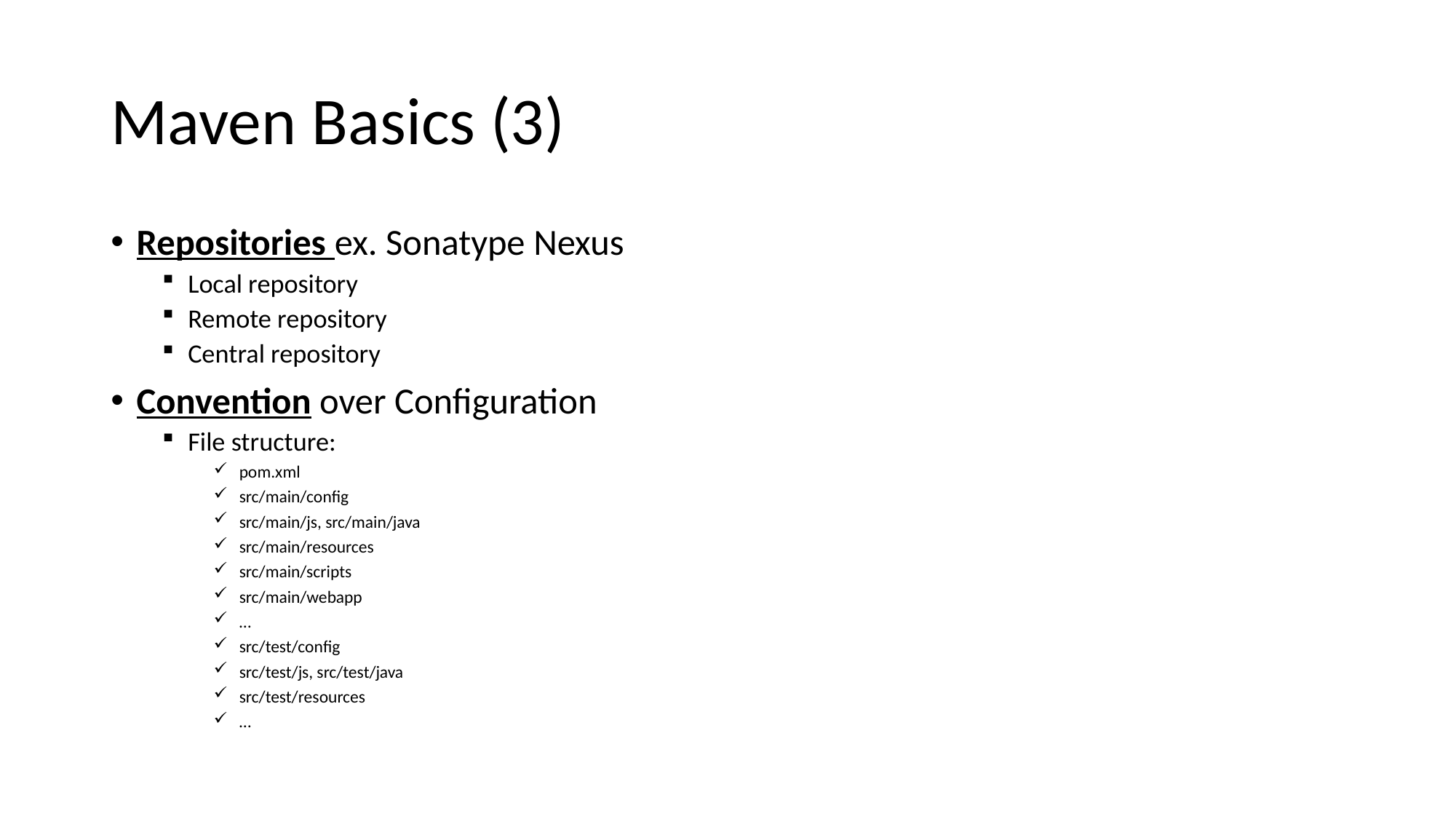

# Maven Basics (3)
Repositories ex. Sonatype Nexus
Local repository
Remote repository
Central repository
Convention over Configuration
File structure:
pom.xml
src/main/config
src/main/js, src/main/java
src/main/resources
src/main/scripts
src/main/webapp
…
src/test/config
src/test/js, src/test/java
src/test/resources
…